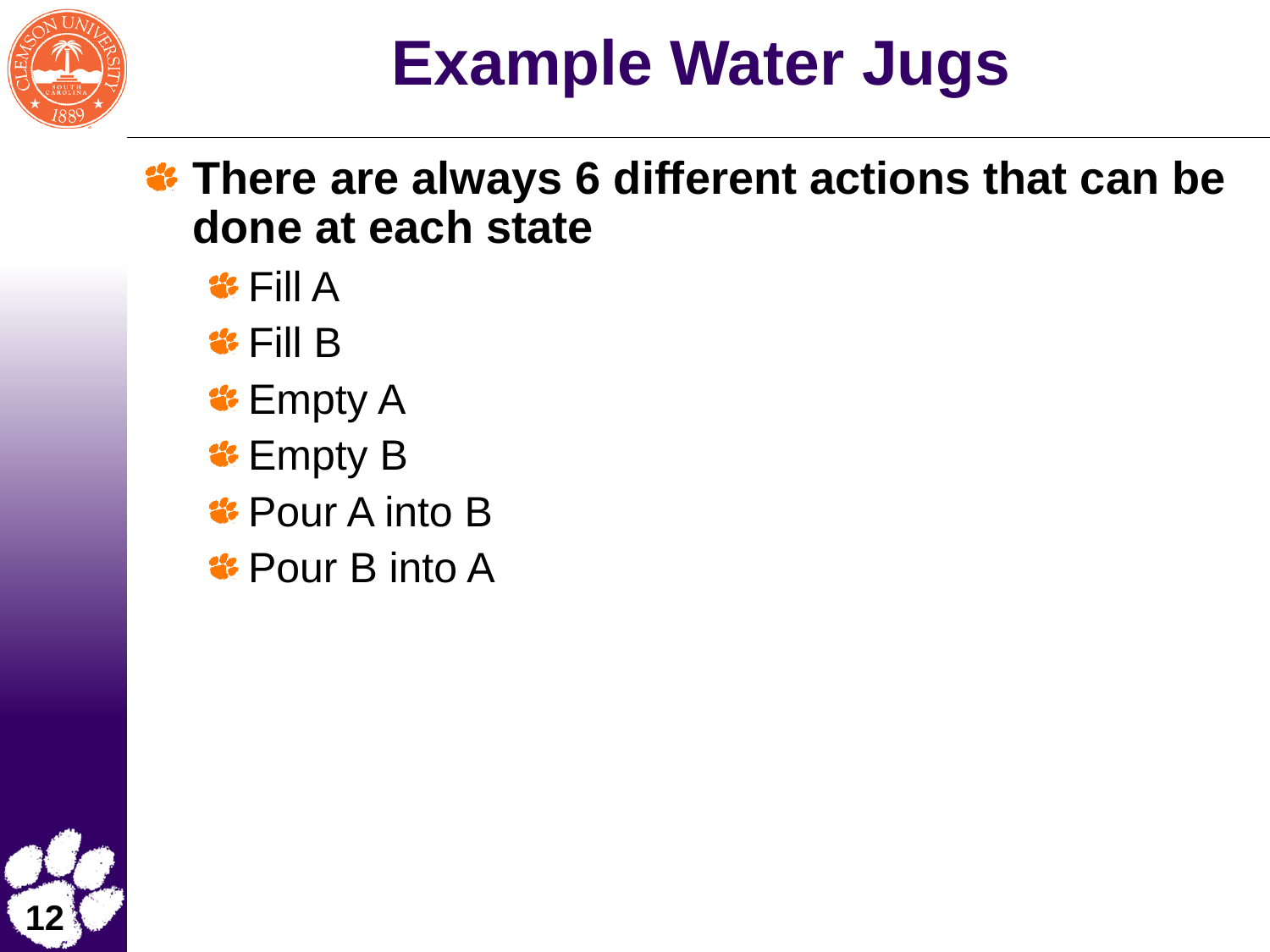

# Example Water Jugs
There are always 6 different actions that can be done at each state
Fill A
Fill B
Empty A
Empty B
Pour A into B
Pour B into A